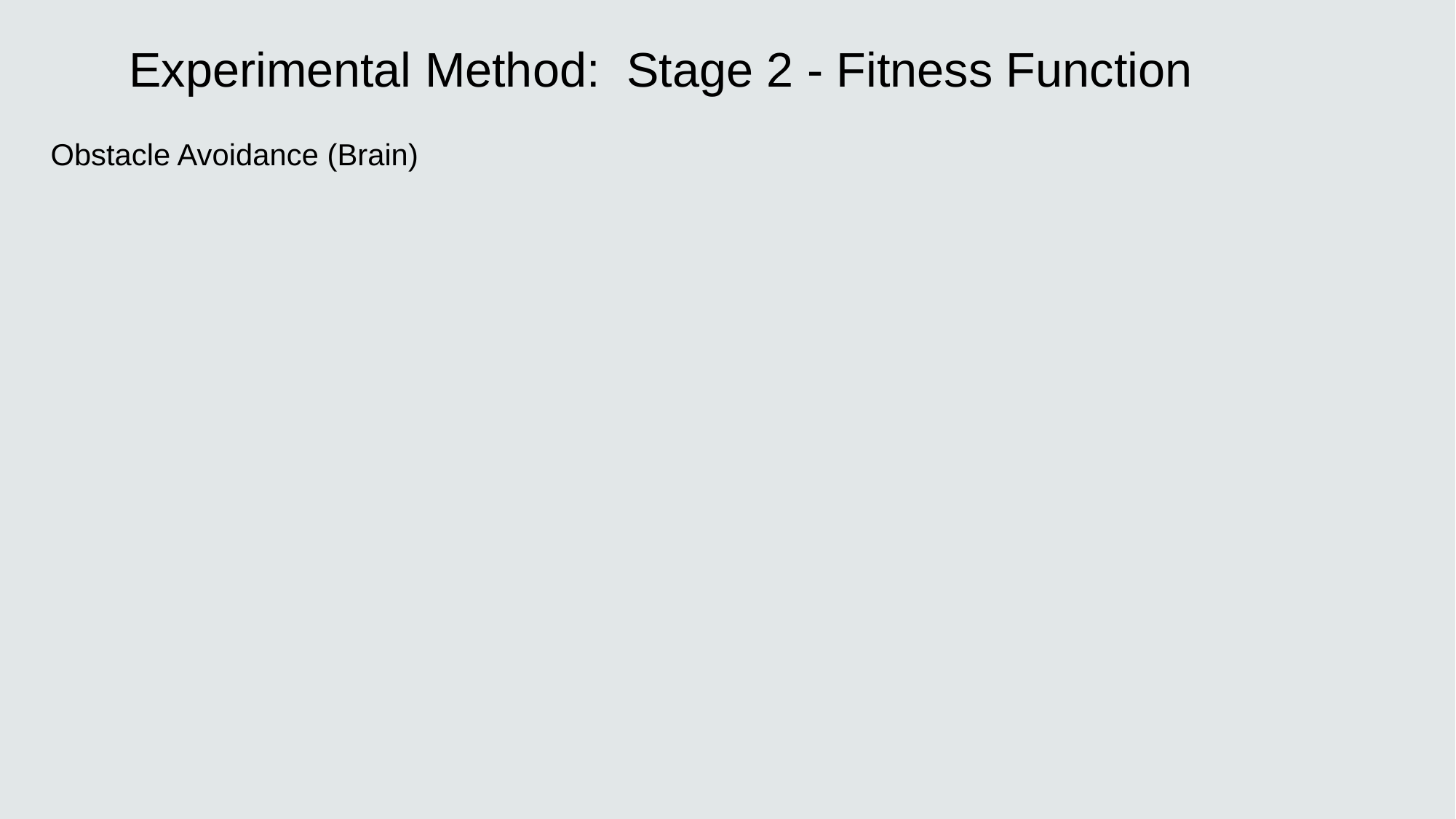

# Experimental Method:  Stage 2 - Fitness Function
Obstacle Avoidance (Brain)